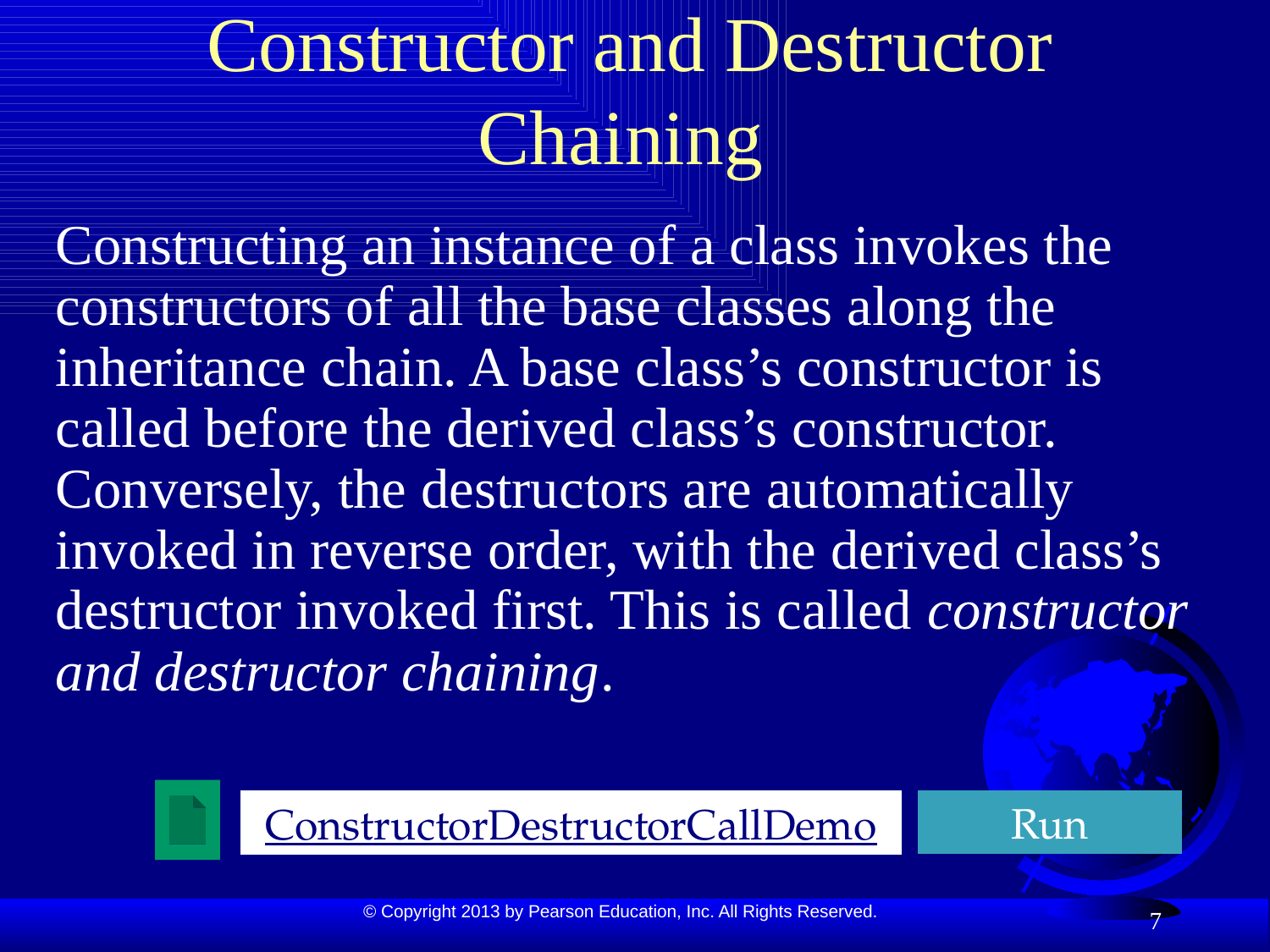

# Constructor and Destructor Chaining
Constructing an instance of a class invokes the constructors of all the base classes along the inheritance chain. A base class’s constructor is called before the derived class’s constructor. Conversely, the destructors are automatically invoked in reverse order, with the derived class’s destructor invoked first. This is called constructor and destructor chaining.

ConstructorDestructorCallDemo
Run
7